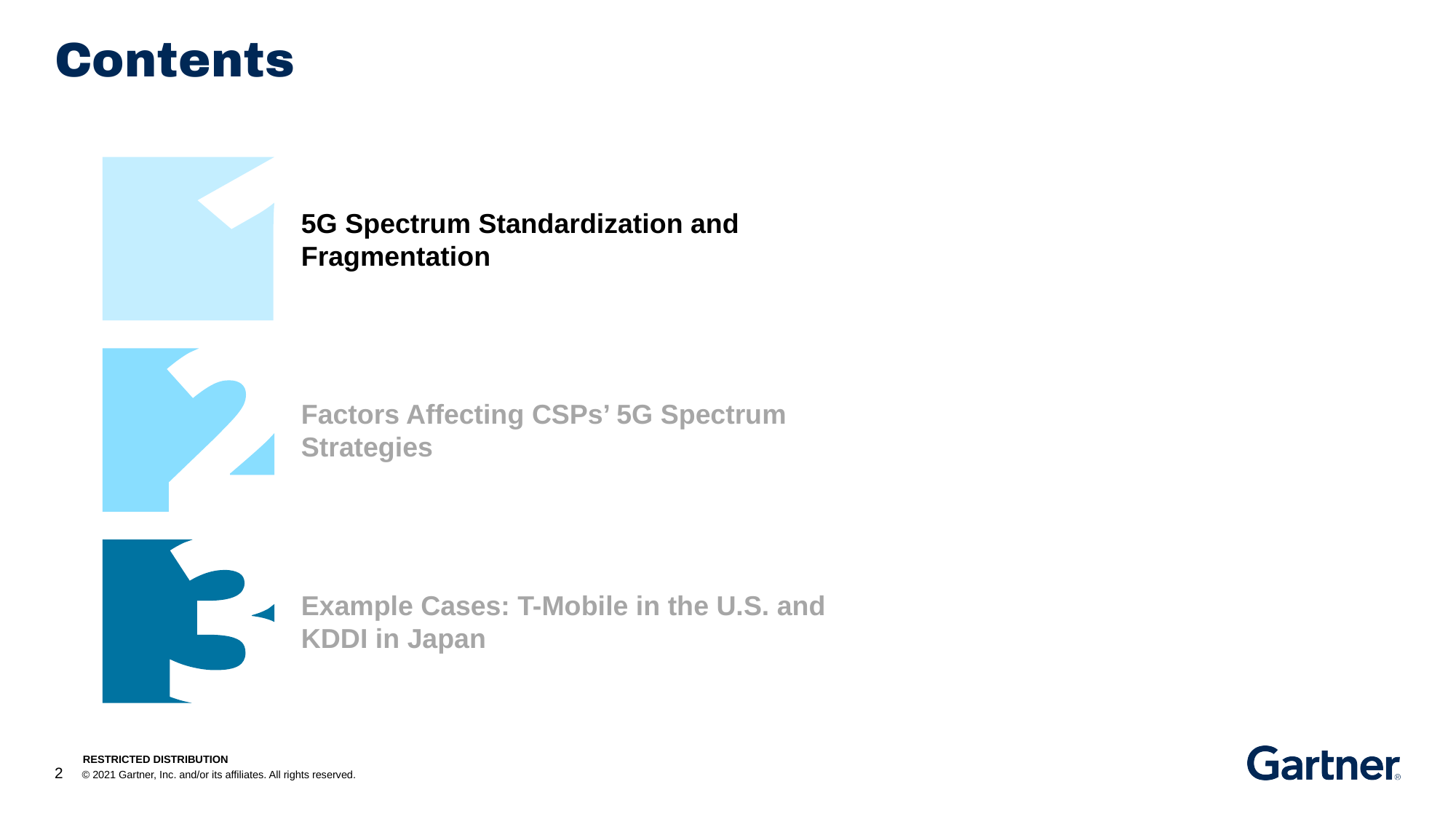

# Contents

5G Spectrum Standardization and Fragmentation

Factors Affecting CSPs’ 5G Spectrum Strategies

Example Cases: T-Mobile in the U.S. and KDDI in Japan